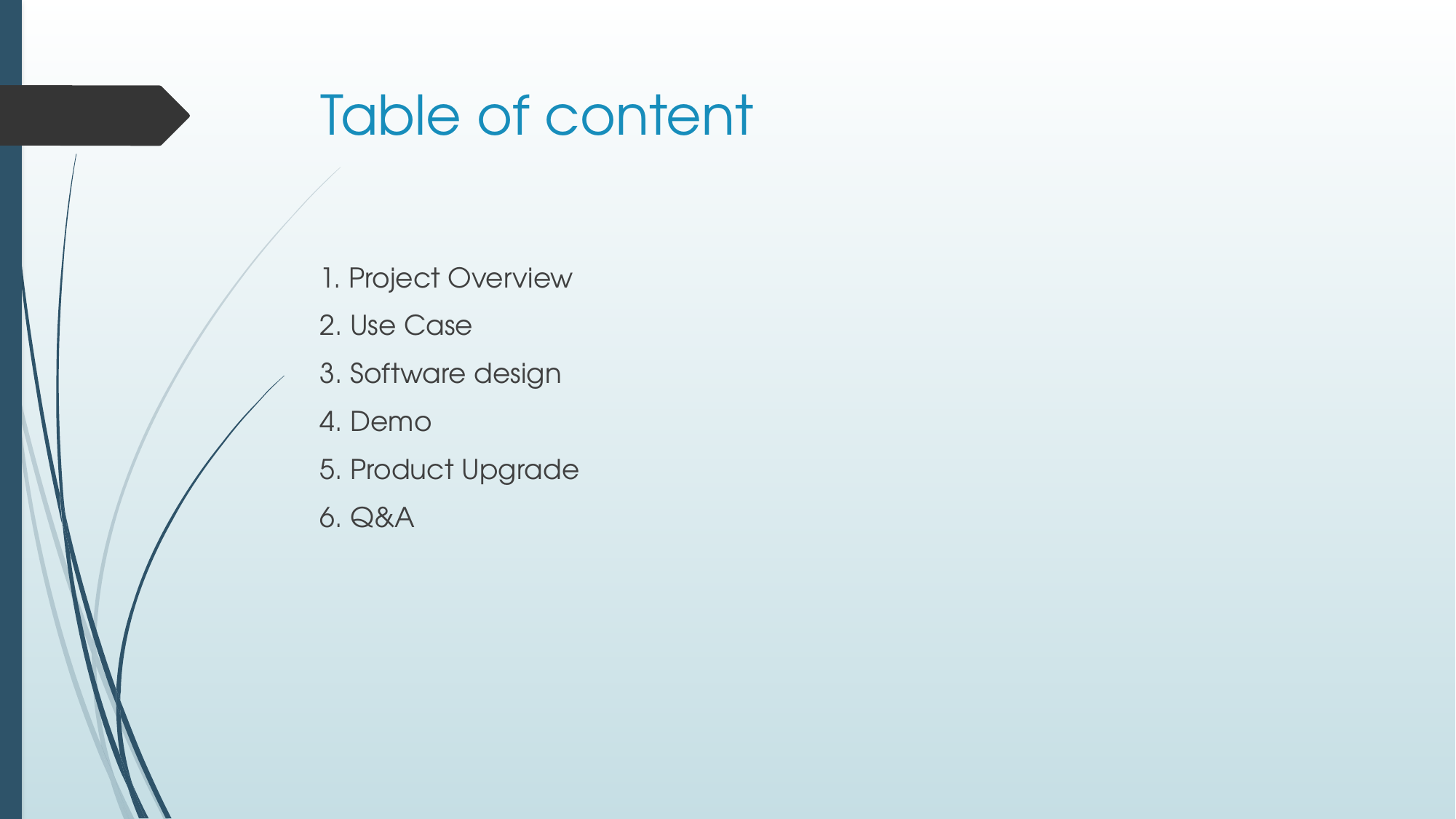

# Table of content
1. Project Overview
2. Use Case
3. Software design
4. Demo
5. Product Upgrade
6. Q&A